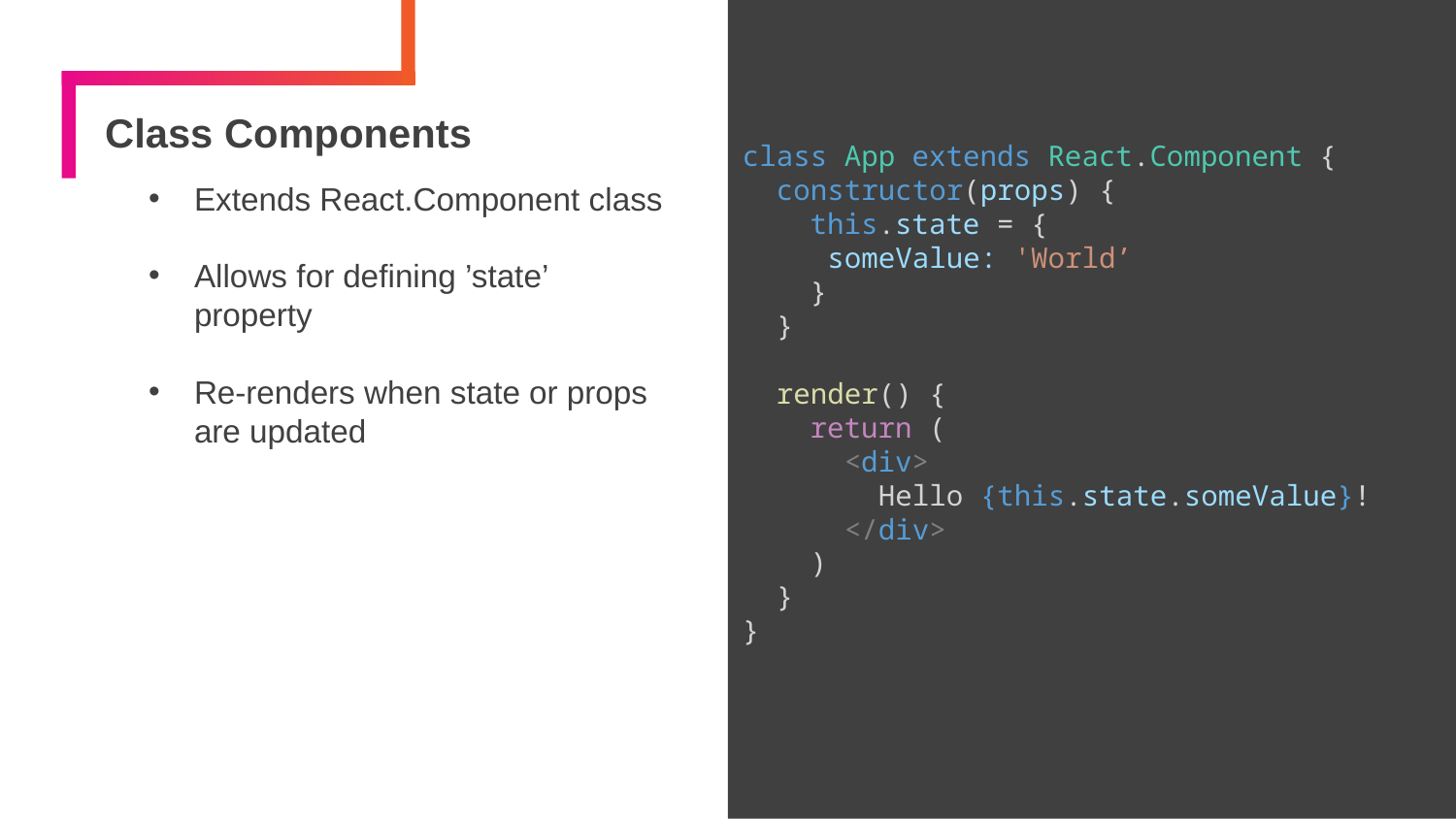

class App extends React.Component {
  constructor(props) {
    this.state = {
     someValue: 'World’
    }
  }
  render() {
    return (
      <div>
        Hello {this.state.someValue}!
      </div>
    )
  }
}

# Class Components
Extends React.Component class

Allows for defining ’state’ property

Re-renders when state or props are updated

5